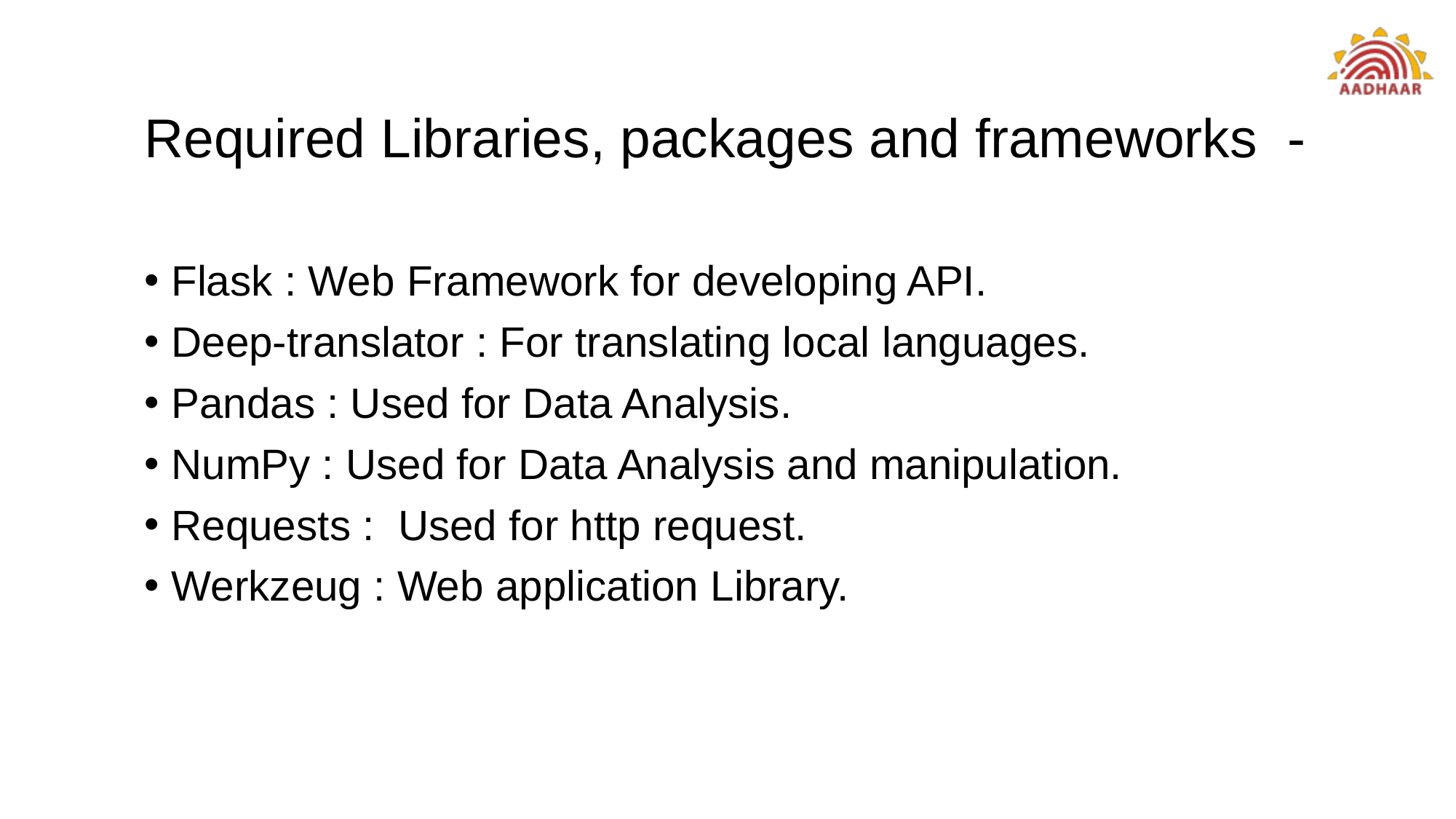

# Required Libraries, packages and frameworks  -
Flask : Web Framework for developing API.
Deep-translator : For translating local languages.
Pandas : Used for Data Analysis.
NumPy : Used for Data Analysis and manipulation.
Requests :  Used for http request.
Werkzeug : Web application Library.